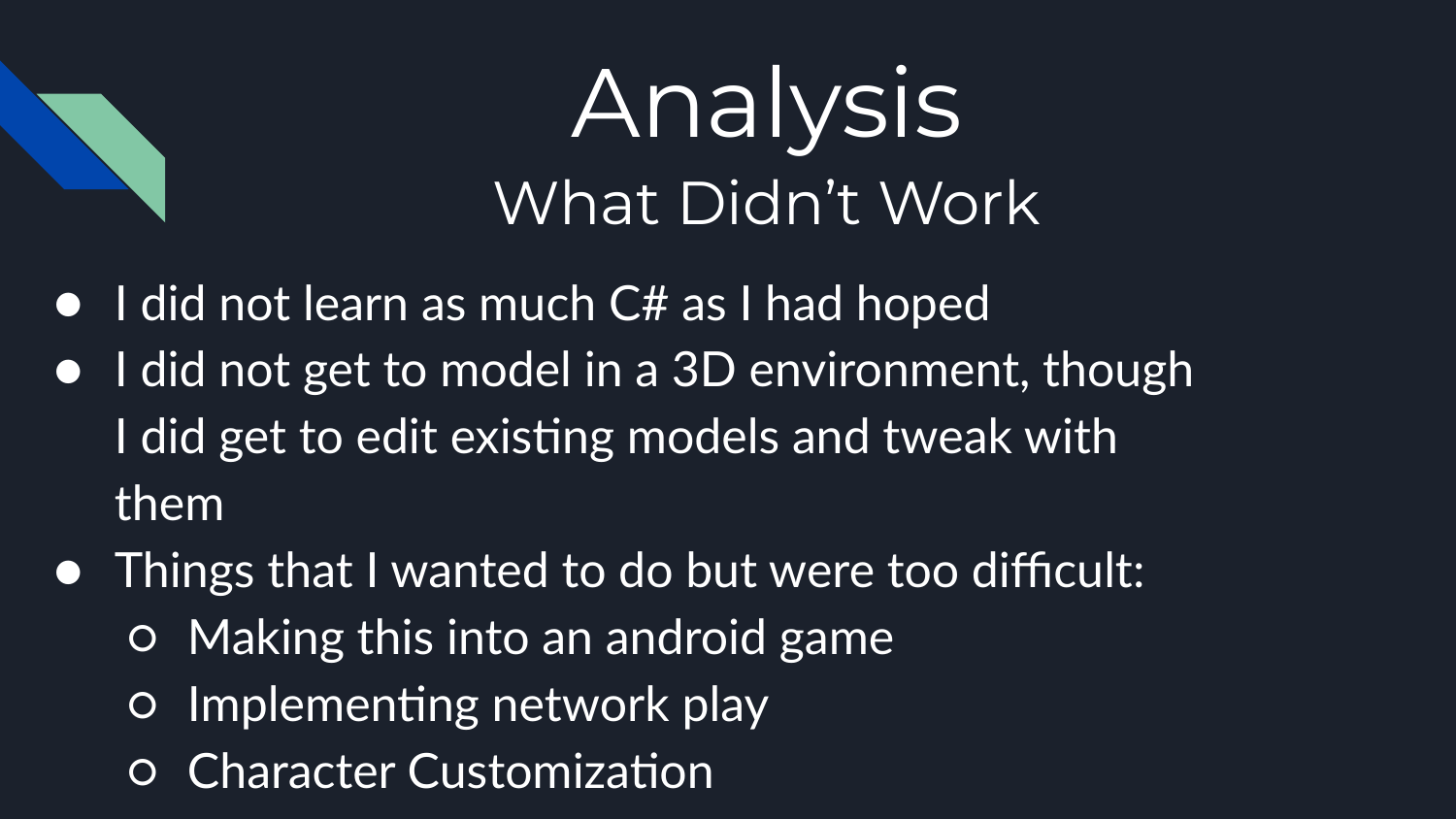

# Analysis
What Didn’t Work
I did not learn as much C# as I had hoped
I did not get to model in a 3D environment, though I did get to edit existing models and tweak with them
Things that I wanted to do but were too difficult:
Making this into an android game
Implementing network play
Character Customization
Creating my own custom music